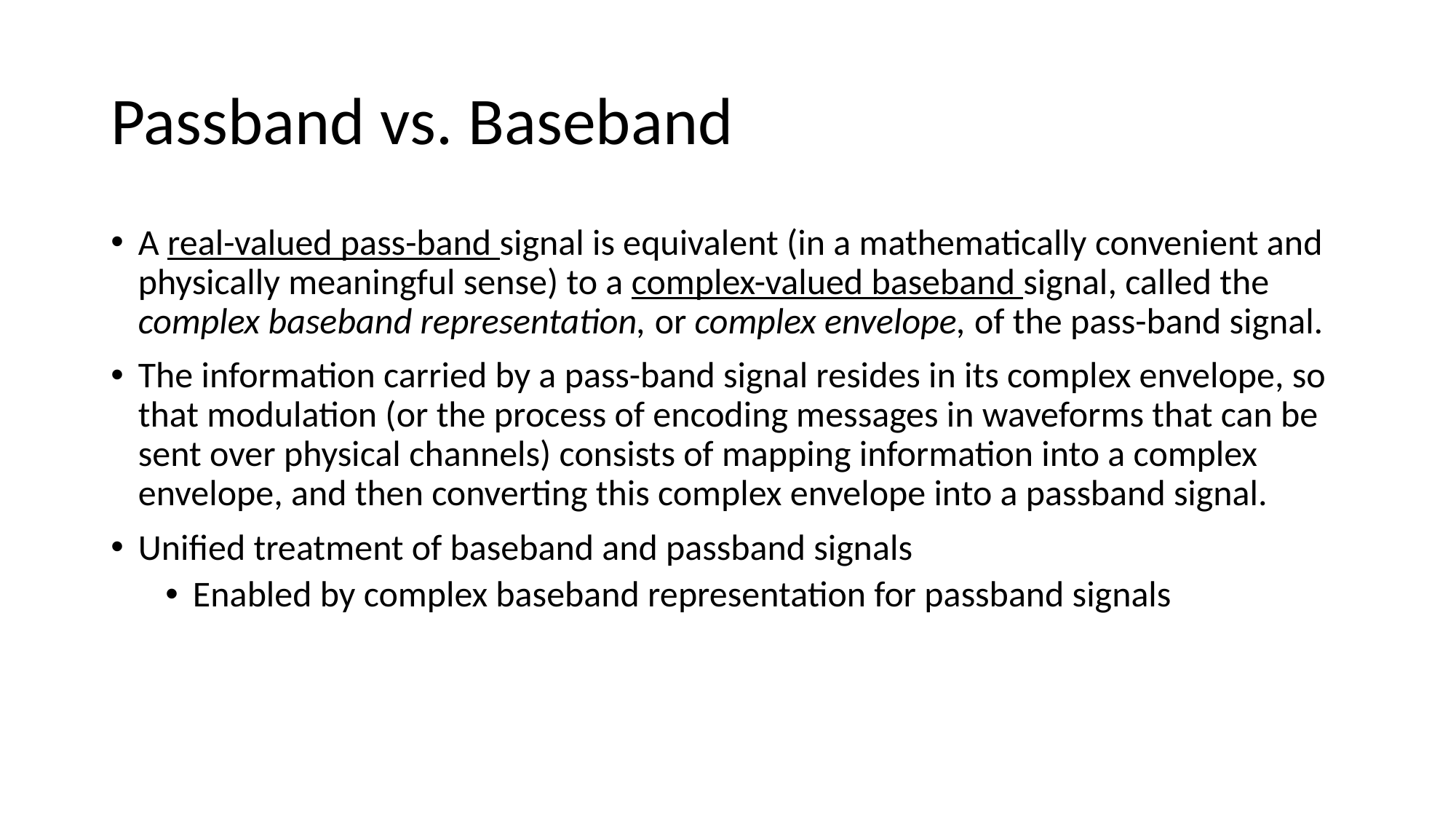

# Passband vs. Baseband
A real-valued pass-band signal is equivalent (in a mathematically convenient and physically meaningful sense) to a complex-valued baseband signal, called the complex baseband representation, or complex envelope, of the pass-band signal.
The information carried by a pass-band signal resides in its complex envelope, so that modulation (or the process of encoding messages in waveforms that can be sent over physical channels) consists of mapping information into a complex  envelope, and then converting this complex envelope into a passband signal.
Unified treatment of baseband and passband signals
Enabled by complex baseband representation for passband signals